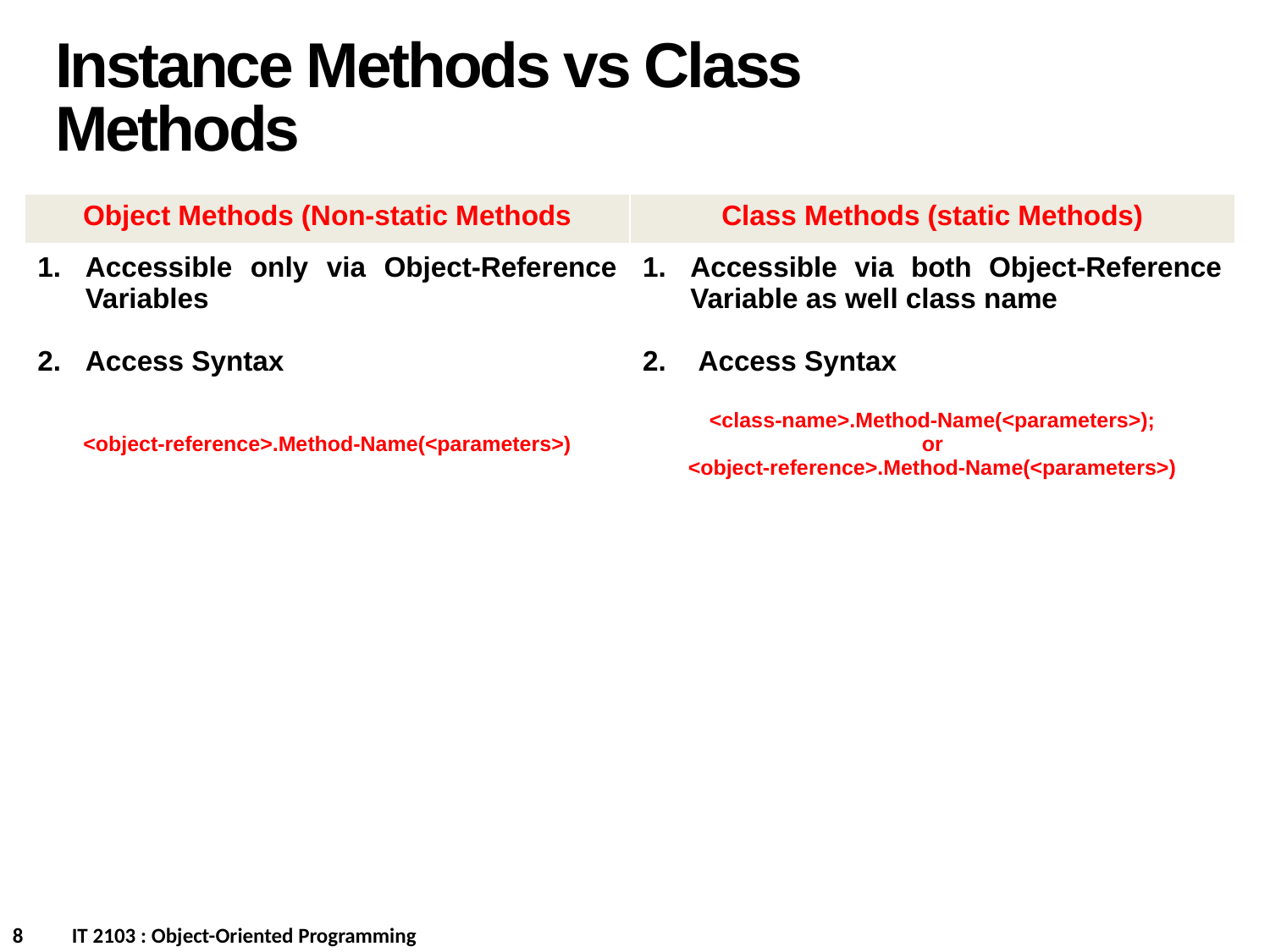

Instance Methods vs Class Methods
| Object Methods (Non-static Methods | Class Methods (static Methods) |
| --- | --- |
| Accessible only via Object-Reference Variables Access Syntax <object-reference>.Method-Name(<parameters>) | Accessible via both Object-Reference Variable as well class name Access Syntax <class-name>.Method-Name(<parameters>); or <object-reference>.Method-Name(<parameters>) |